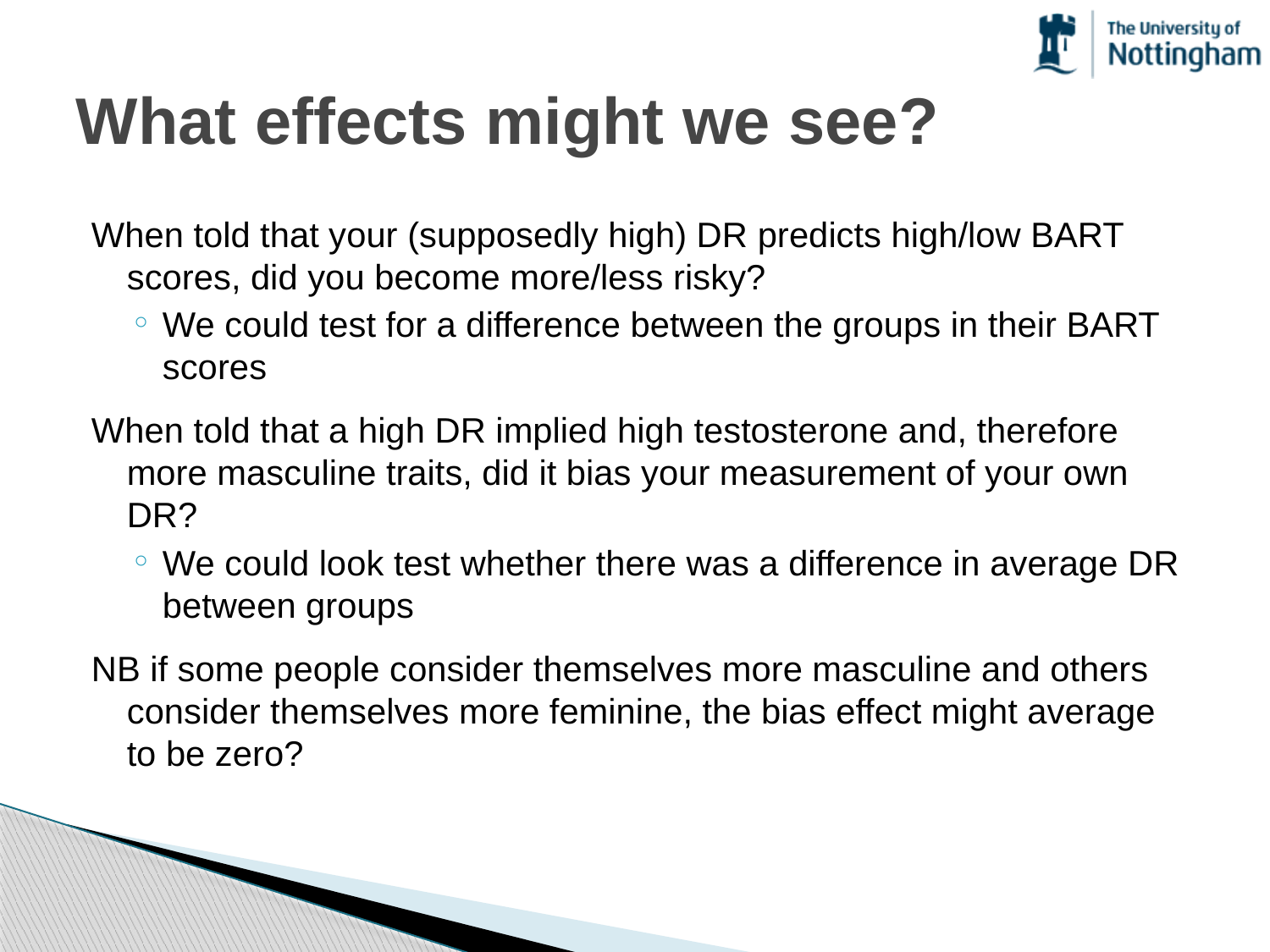

# What effects might we see?
When told that your (supposedly high) DR predicts high/low BART scores, did you become more/less risky?
We could test for a difference between the groups in their BART scores
When told that a high DR implied high testosterone and, therefore more masculine traits, did it bias your measurement of your own DR?
We could look test whether there was a difference in average DR between groups
NB if some people consider themselves more masculine and others consider themselves more feminine, the bias effect might average to be zero?